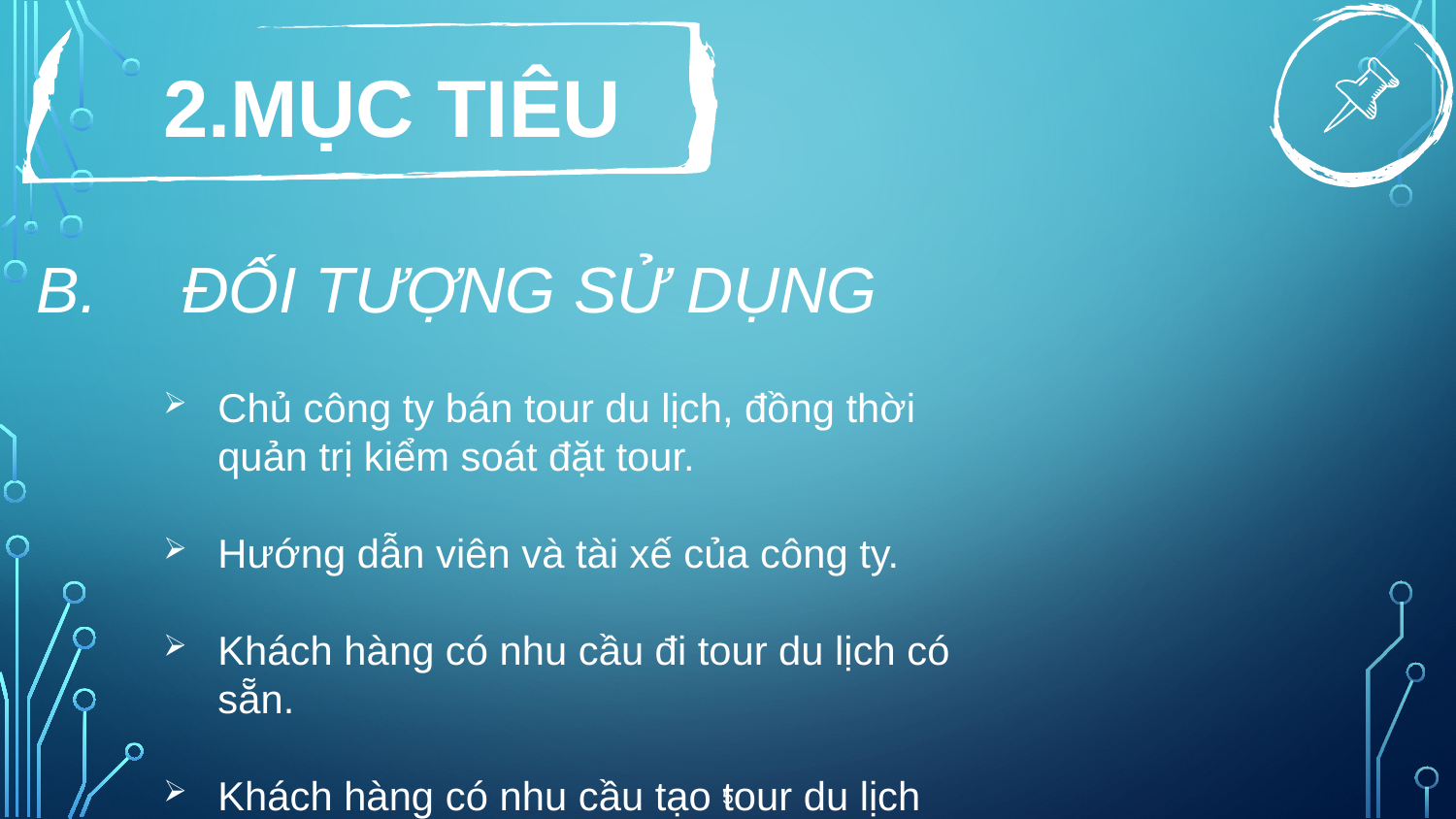

MỤC TIÊU

ĐỐI TƯỢNG SỬ DỤNG
Chủ công ty bán tour du lịch, đồng thời quản trị kiểm soát đặt tour.

Hướng dẫn viên và tài xế của công ty.

Khách hàng có nhu cầu đi tour du lịch có sẵn.

Khách hàng có nhu cầu tạo tour du lịch theo sở thích.
5